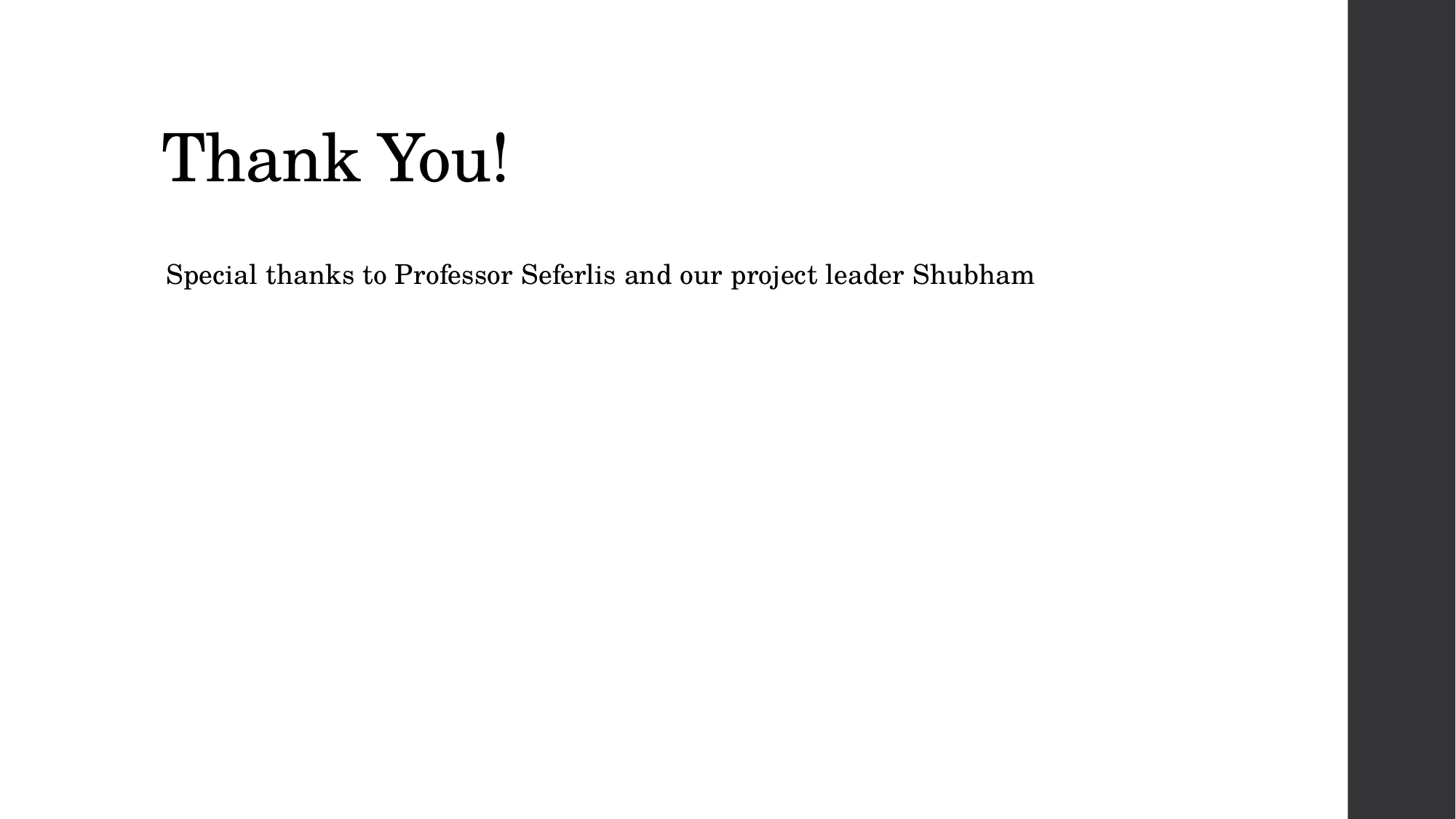

# Thank You!
Special thanks to Professor Seferlis and our project leader Shubham